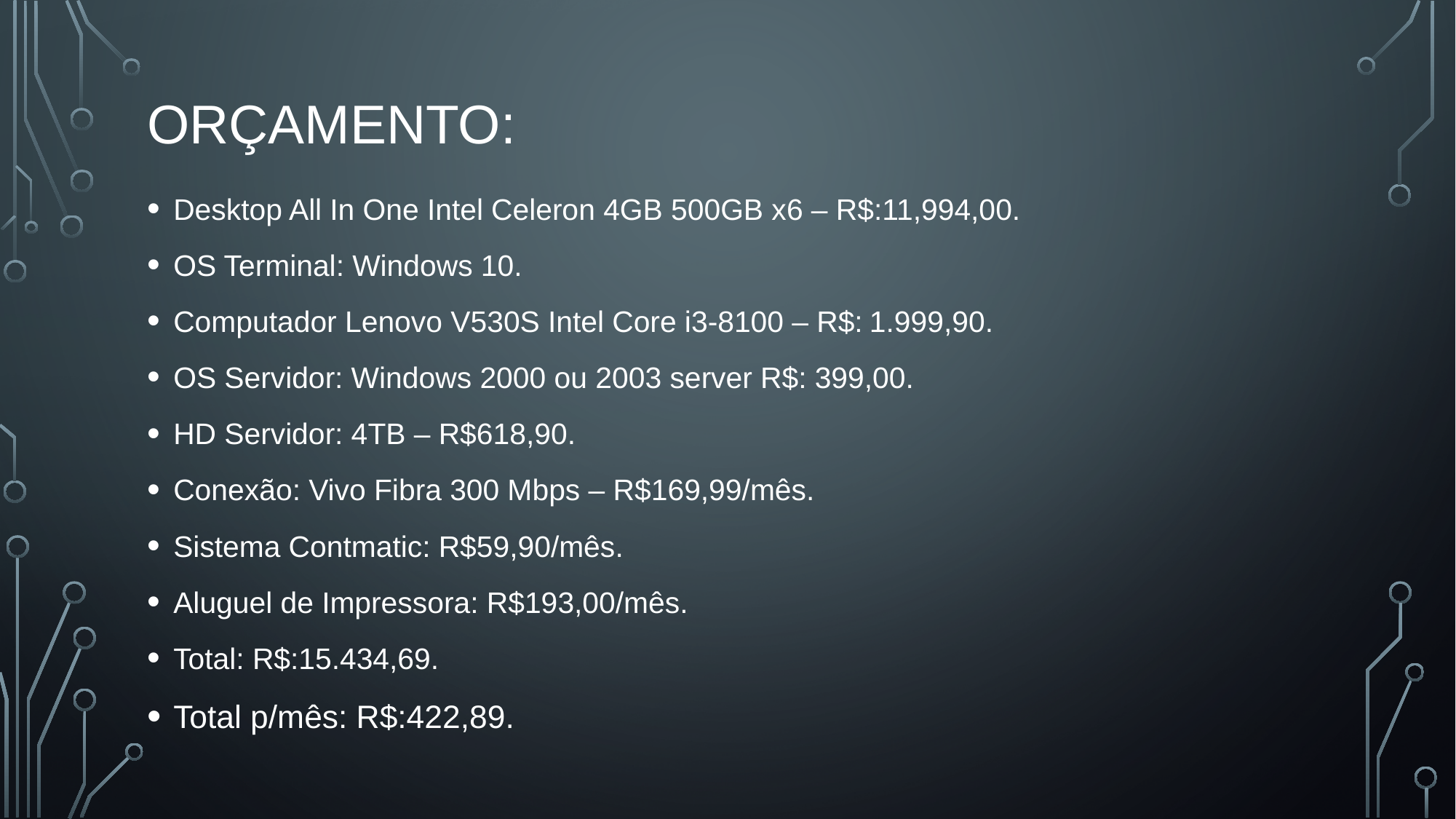

# Orçamento:
Desktop All In One Intel Celeron 4GB 500GB x6 – R$:11,994,00.
OS Terminal: Windows 10.
Computador Lenovo V530S Intel Core i3-8100 – R$: 1.999,90.
OS Servidor: Windows 2000 ou 2003 server R$: 399,00.
HD Servidor: 4TB – R$618,90.
Conexão: Vivo Fibra 300 Mbps – R$169,99/mês.
Sistema Contmatic: R$59,90/mês.
Aluguel de Impressora: R$193,00/mês.
Total: R$:15.434,69.
Total p/mês: R$:422,89.